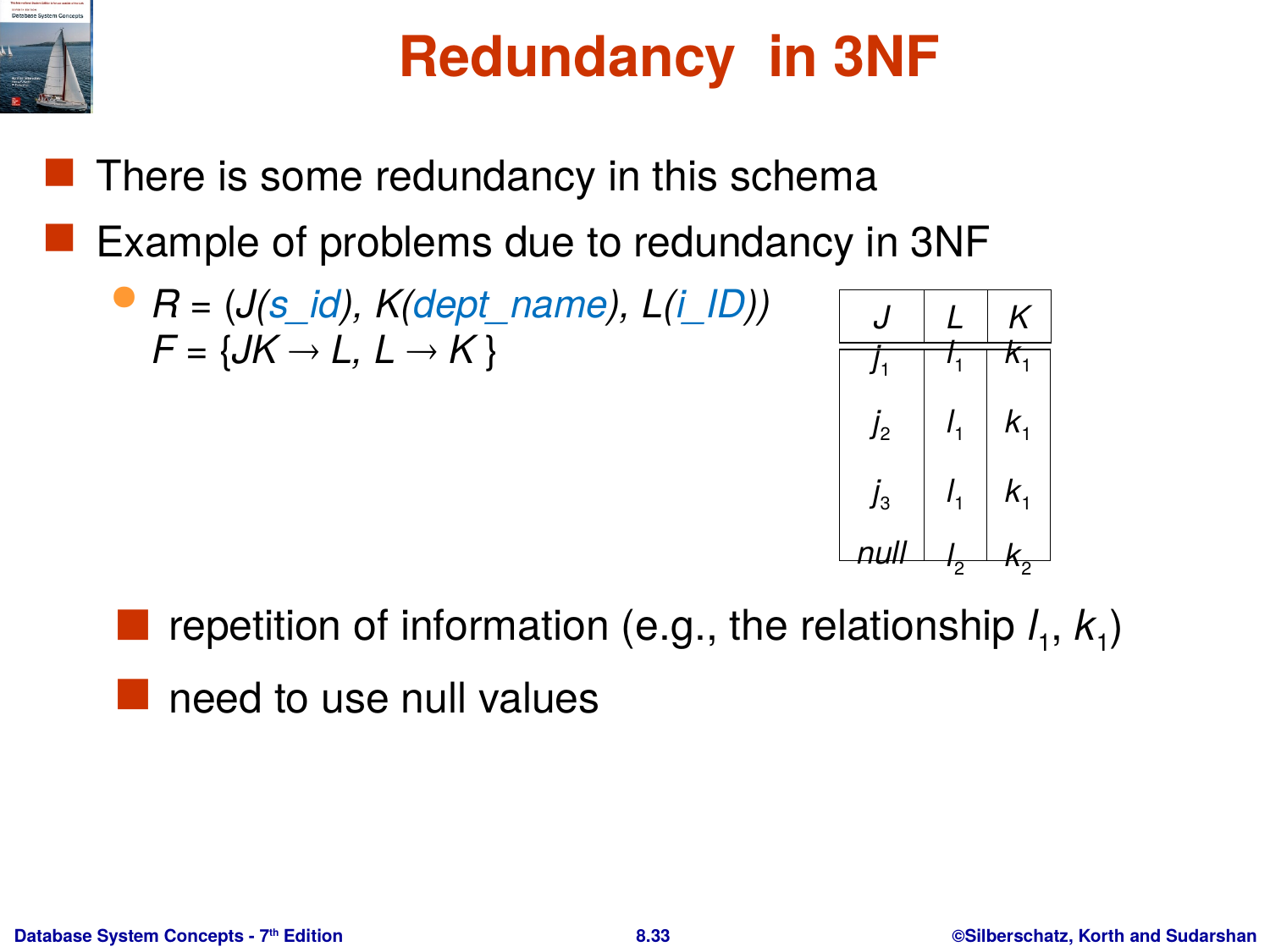

# Redundancy  in 3NF
There is some redundancy in this schema
Example of problems due to redundancy in 3NF
R = (J(s_id), K(dept_name), L(i_ID))
F = {JK → L, L → K }
J
L
K
j1

j2

j3

null
l1

l1

l1

l2
k1

k1

k1

k2
repetition of information (e.g., the relationship l1, k1)
need to use null values